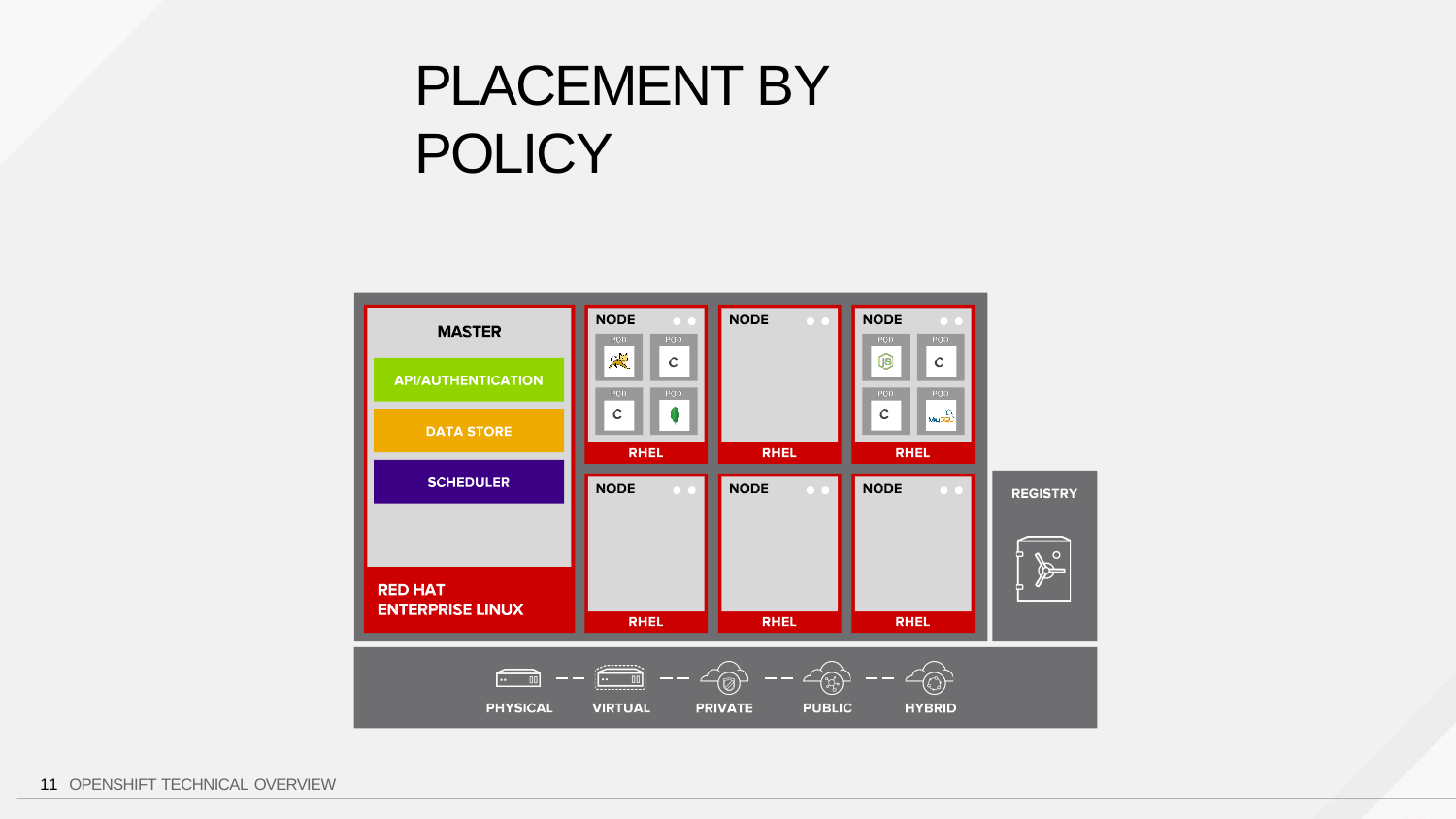

# PLACEMENT BY POLICY

11 OPENSHIFT TECHNICAL OVERVIEW